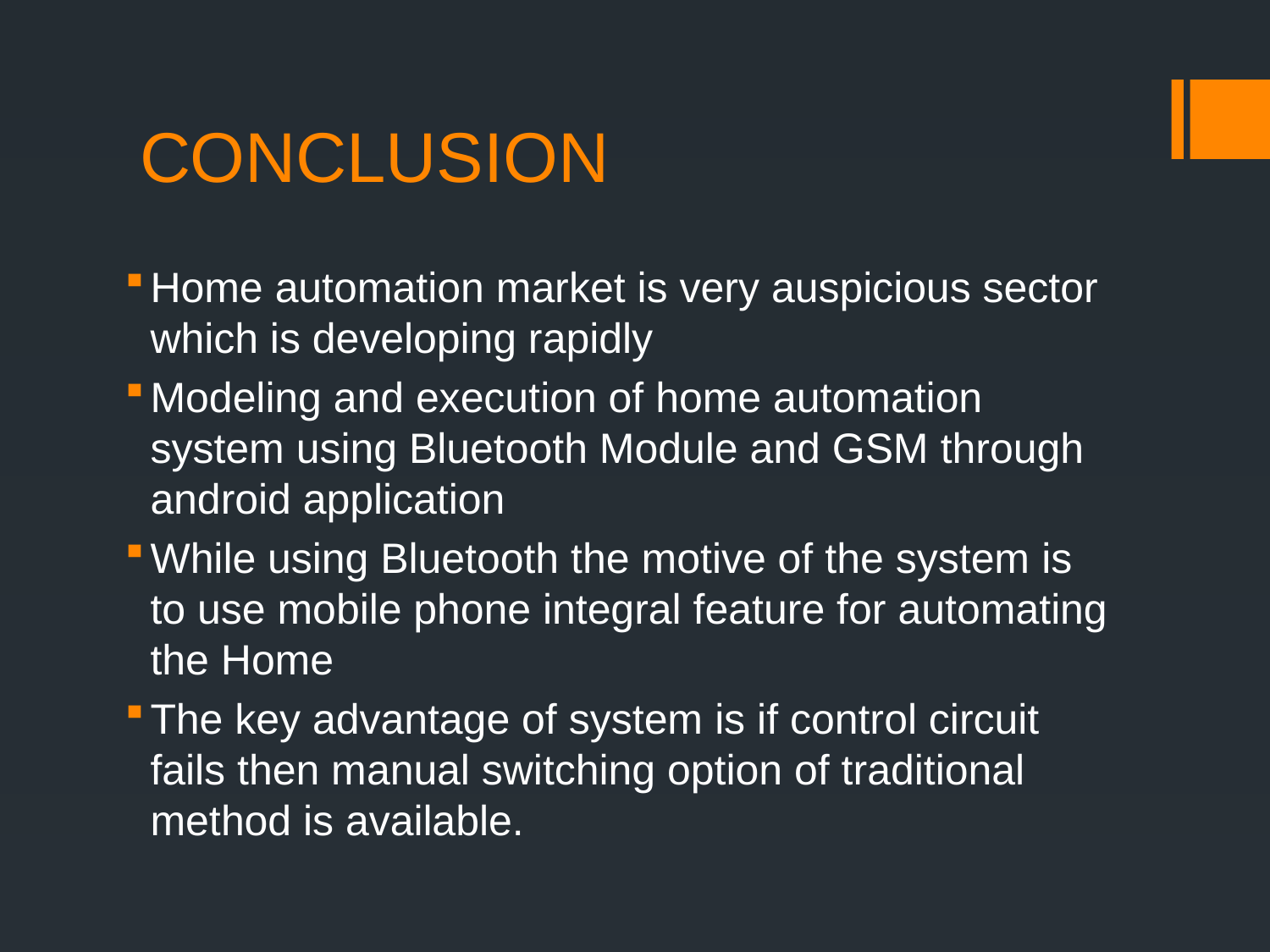

# CONCLUSION
Home automation market is very auspicious sector which is developing rapidly
Modeling and execution of home automation system using Bluetooth Module and GSM through android application
While using Bluetooth the motive of the system is to use mobile phone integral feature for automating the Home
The key advantage of system is if control circuit fails then manual switching option of traditional method is available.